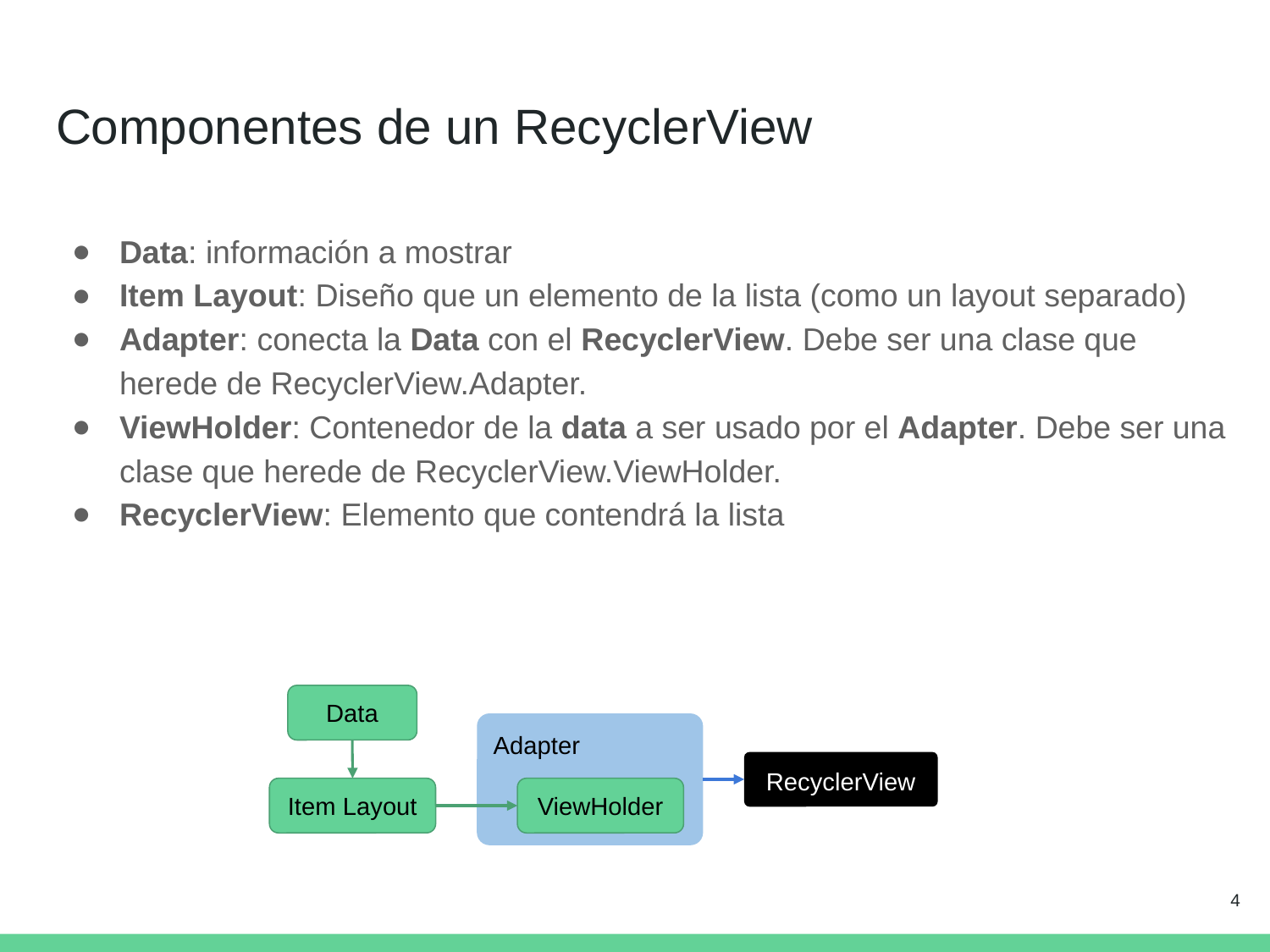

# Componentes de un RecyclerView
Data: información a mostrar
Item Layout: Diseño que un elemento de la lista (como un layout separado)
Adapter: conecta la Data con el RecyclerView. Debe ser una clase que herede de RecyclerView.Adapter.
ViewHolder: Contenedor de la data a ser usado por el Adapter. Debe ser una clase que herede de RecyclerView.ViewHolder.
RecyclerView: Elemento que contendrá la lista
Data
Adapter
RecyclerView
Item Layout
ViewHolder
4